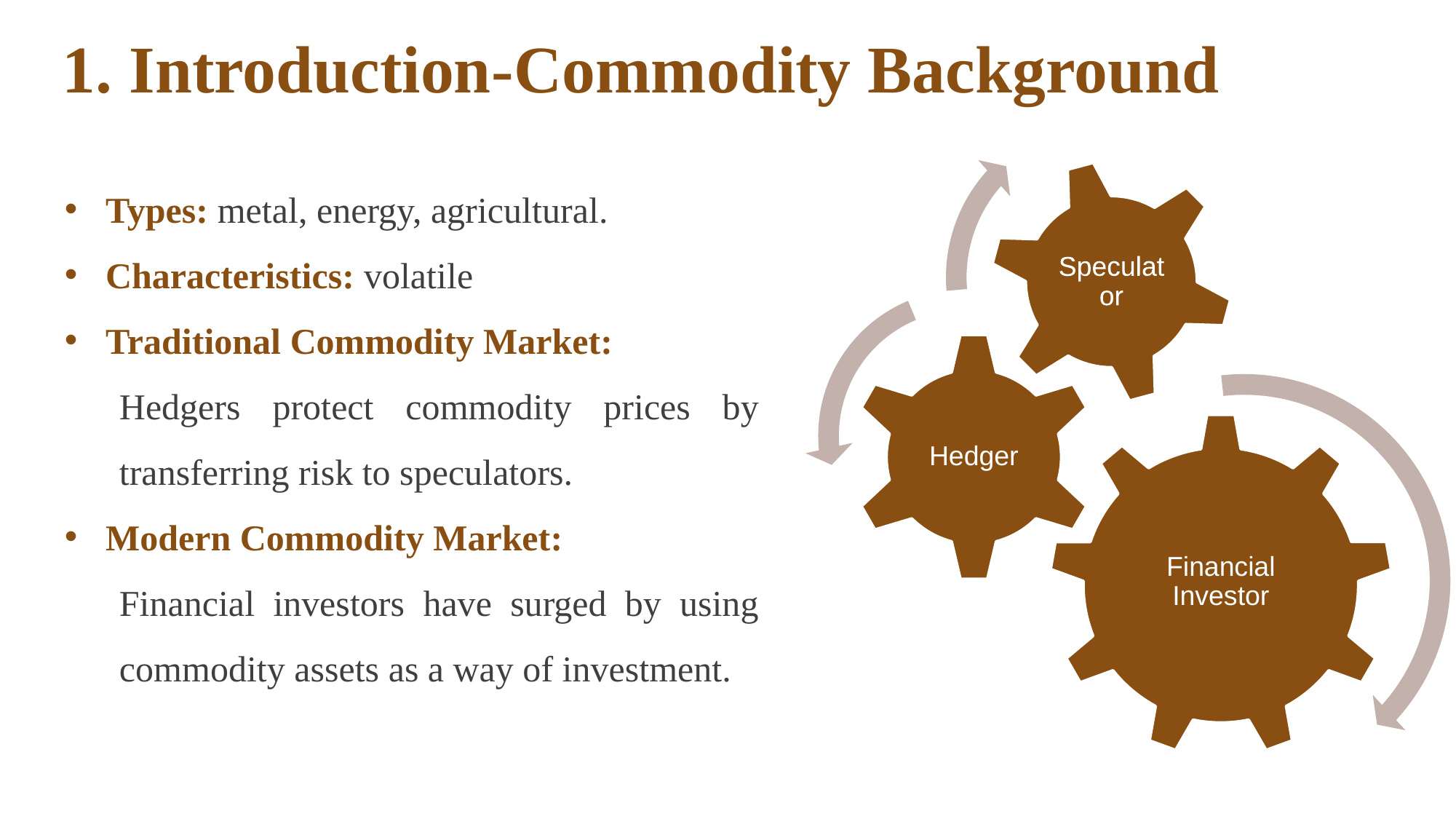

# 1. Introduction-Commodity Background
Financial Investor
Hedger
Speculator
Types: metal, energy, agricultural.
Characteristics: volatile
Traditional Commodity Market:
Hedgers protect commodity prices by transferring risk to speculators.
Modern Commodity Market:
Financial investors have surged by using commodity assets as a way of investment.